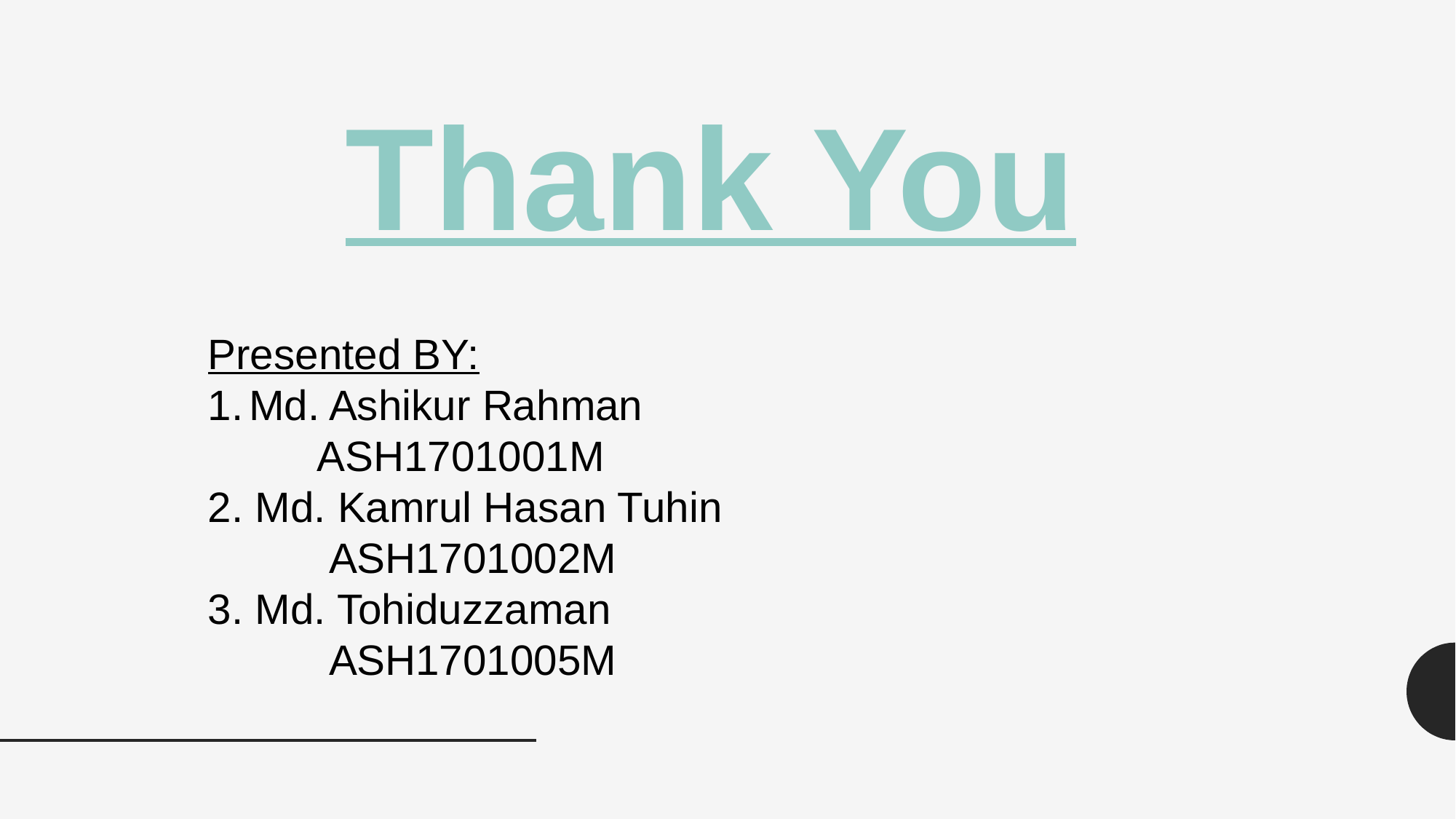

Thank You
Presented BY:
Md. Ashikur Rahman
	ASH1701001M
2. Md. Kamrul Hasan Tuhin
	 ASH1701002M
3. Md. Tohiduzzaman
	 ASH1701005M